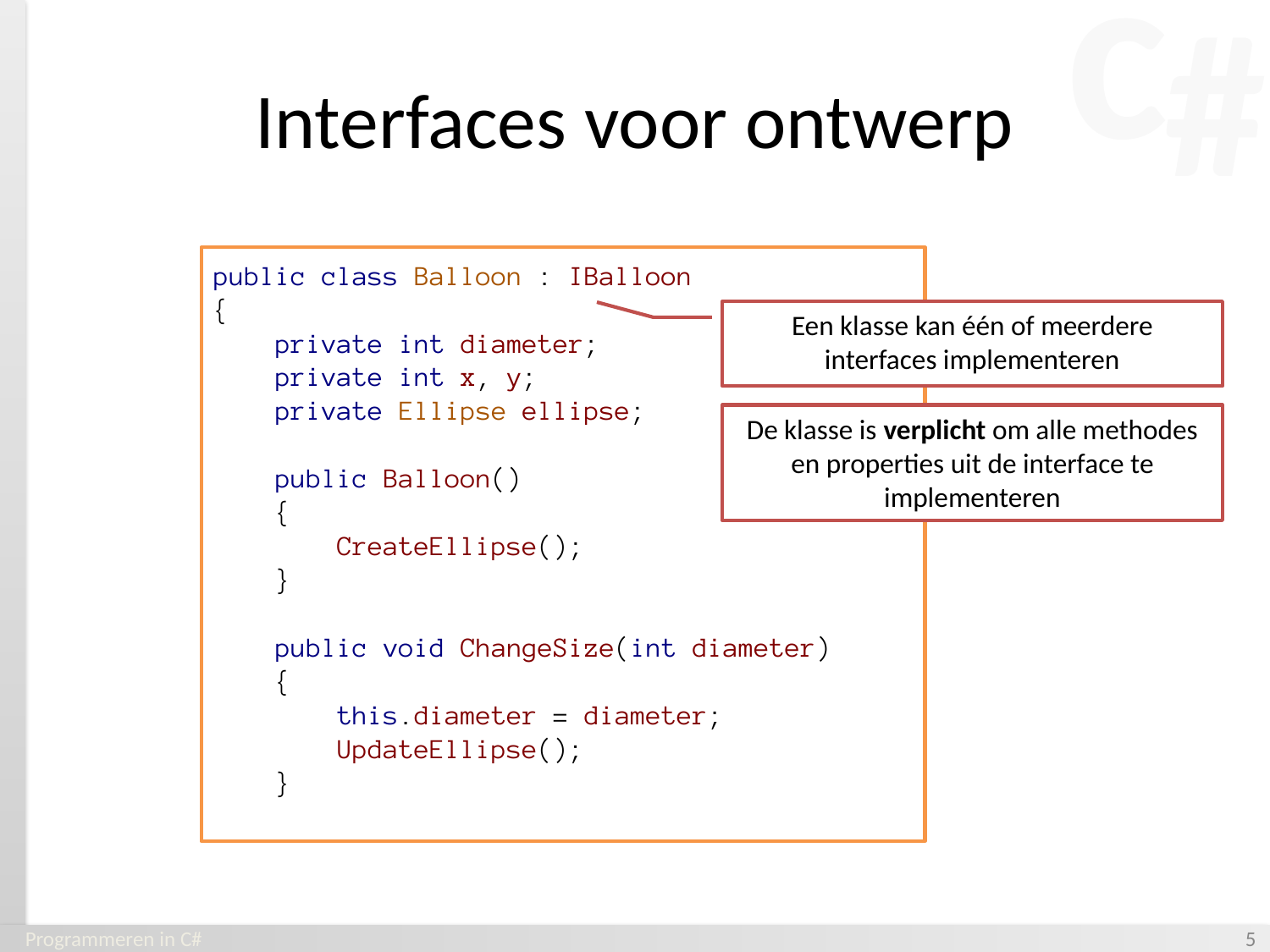

# Interfaces voor ontwerp
public class Balloon : IBalloon
{
    private int diameter;
    private int x, y;
    private Ellipse ellipse;
    public Balloon()
    {
        CreateEllipse();
    }
    public void ChangeSize(int diameter)
    {
        this.diameter = diameter;
        UpdateEllipse();
    }
Een klasse kan één of meerdere interfaces implementeren
De klasse is verplicht om alle methodes en properties uit de interface te implementeren
Programmeren in C#
5